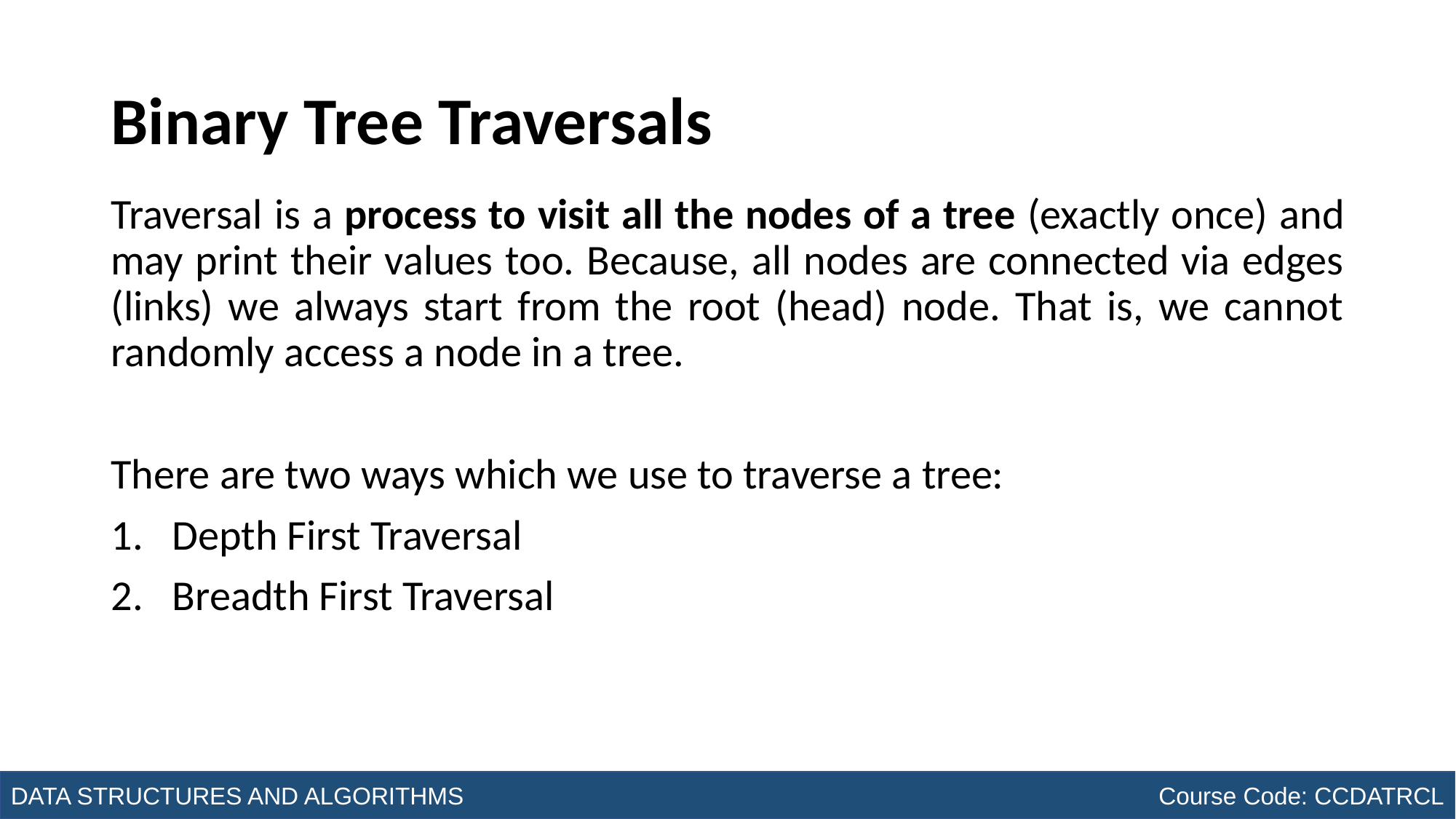

# Binary Tree Traversals
Traversal is a process to visit all the nodes of a tree (exactly once) and may print their values too. Because, all nodes are connected via edges (links) we always start from the root (head) node. That is, we cannot randomly access a node in a tree.

There are two ways which we use to traverse a tree:
Depth First Traversal
Breadth First Traversal

Joseph Marvin R. Imperial
DATA STRUCTURES AND ALGORITHMS
NU College of Computing and Information Technologies
Course Code: CCDATRCL